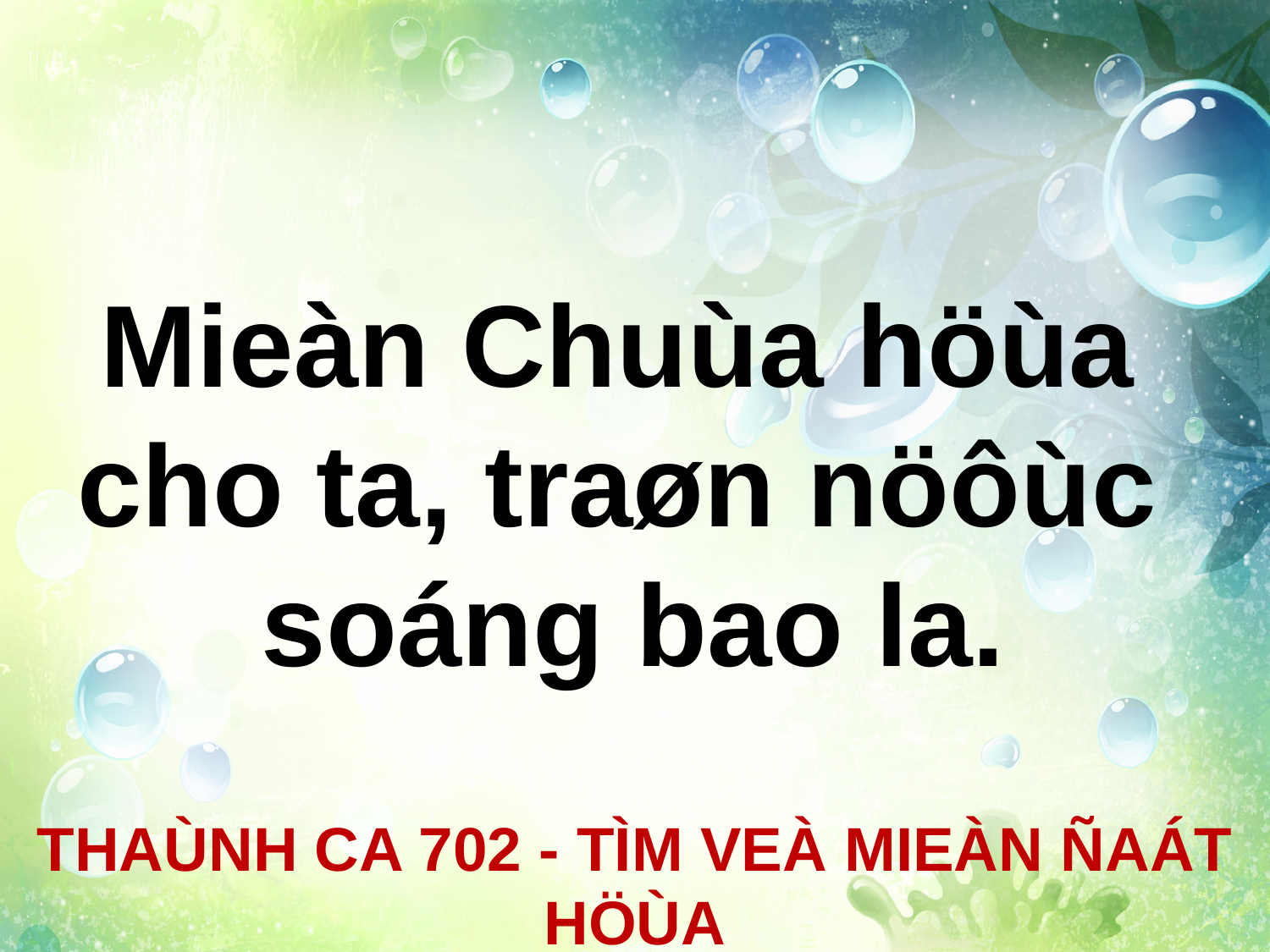

Mieàn Chuùa höùa
cho ta, traøn nöôùc
soáng bao la.
THAÙNH CA 702 - TÌM VEÀ MIEÀN ÑAÁT HÖÙA